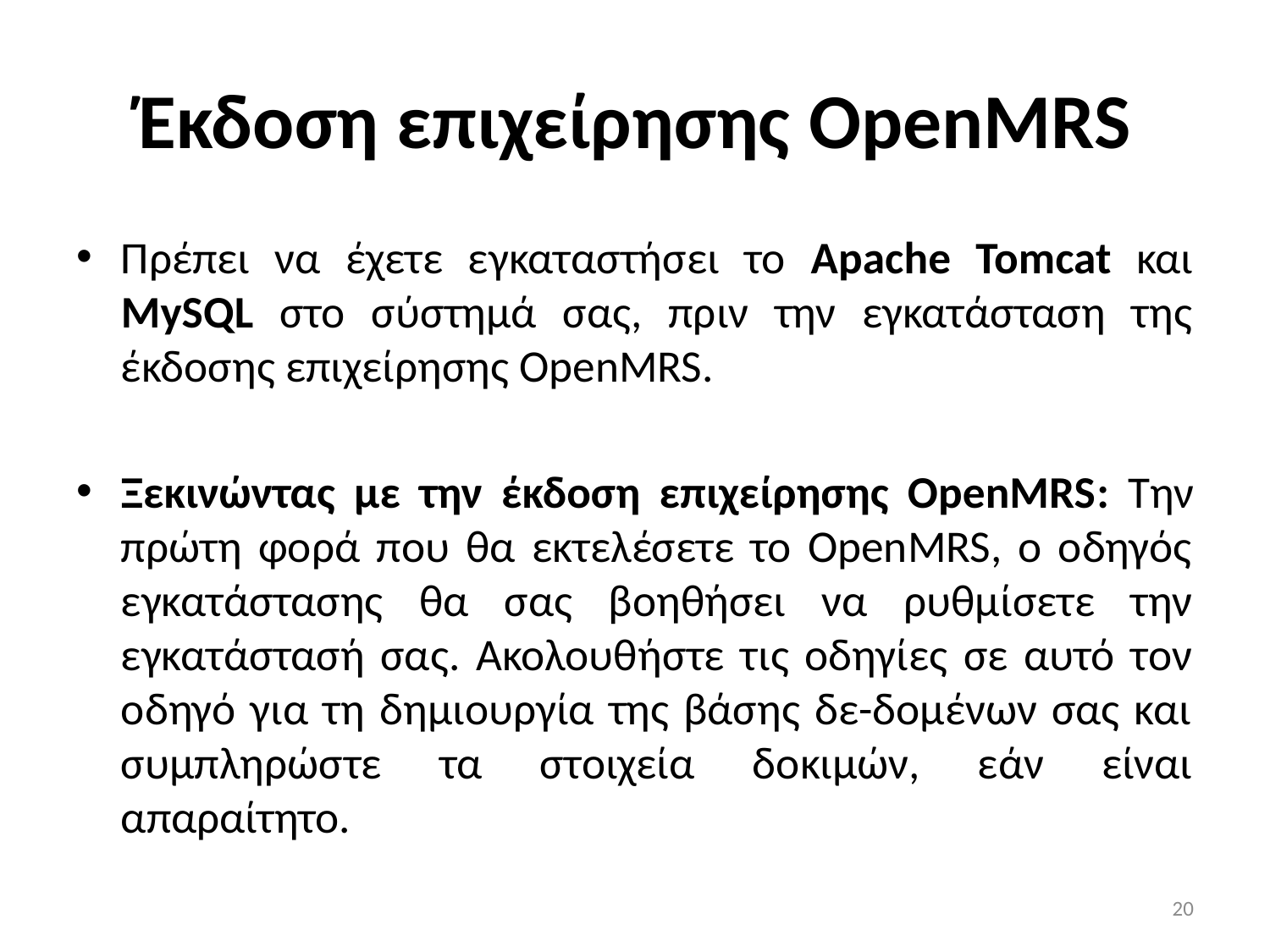

# Έκδοση επιχείρησης OpenMRS
Πρέπει να έχετε εγκαταστήσει το Apache Tomcat και MySQL στο σύστημά σας, πριν την εγκατάσταση της έκδοσης επιχείρησης OpenMRS.

Ξεκινώντας με την έκδοση επιχείρησης OpenMRS: Την πρώτη φορά που θα εκτελέσετε το OpenMRS, ο οδηγός εγκατάστασης θα σας βοηθήσει να ρυθμίσετε την εγκατάστασή σας. Ακολουθήστε τις οδηγίες σε αυτό τον οδηγό για τη δημιουργία της βάσης δε-δομένων σας και συμπληρώστε τα στοιχεία δοκιμών, εάν είναι απαραίτητο.
20